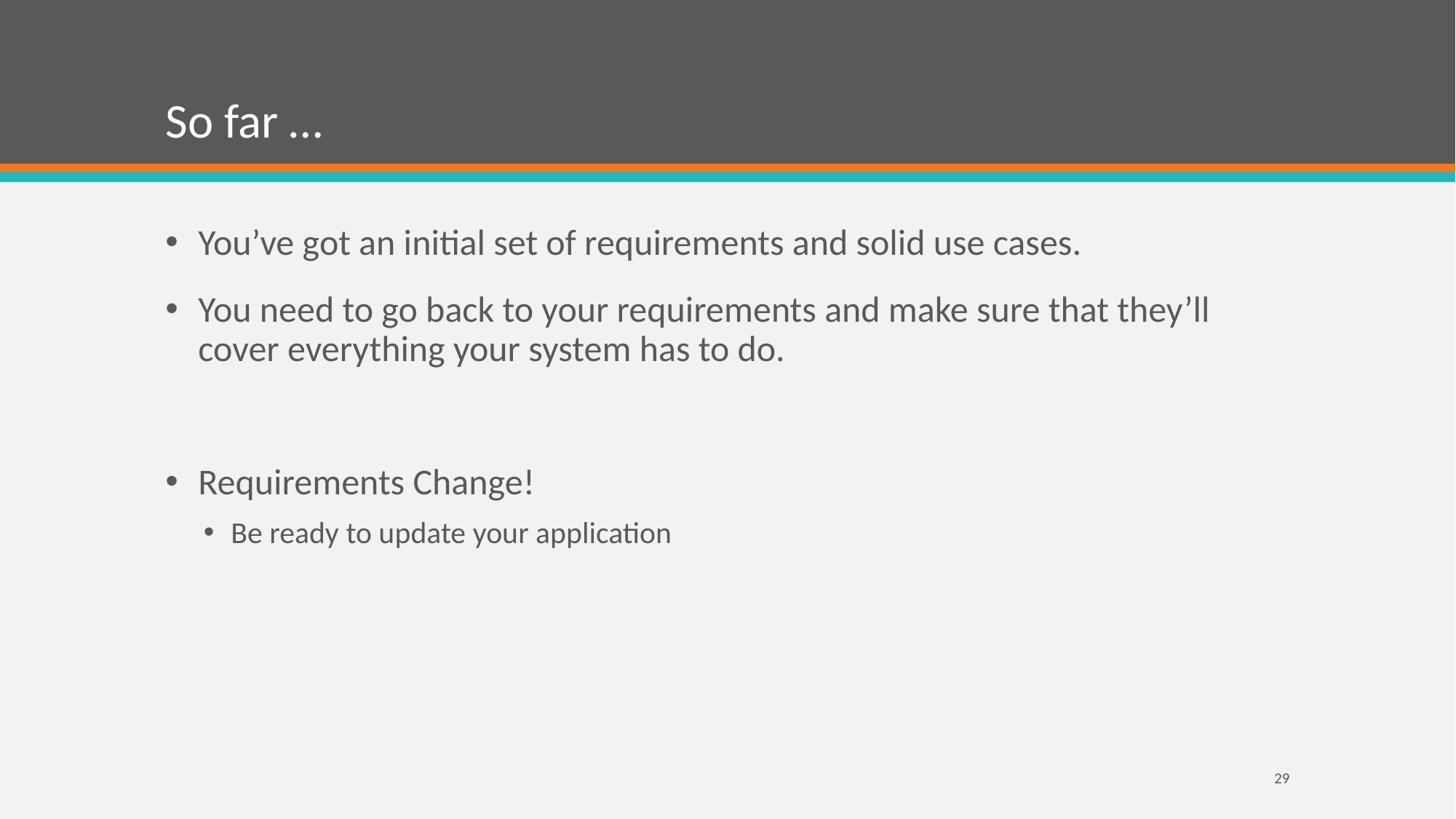

# So far …
You’ve got an initial set of requirements and solid use cases.
You need to go back to your requirements and make sure that they’ll cover everything your system has to do.

Requirements Change!
Be ready to update your application
29